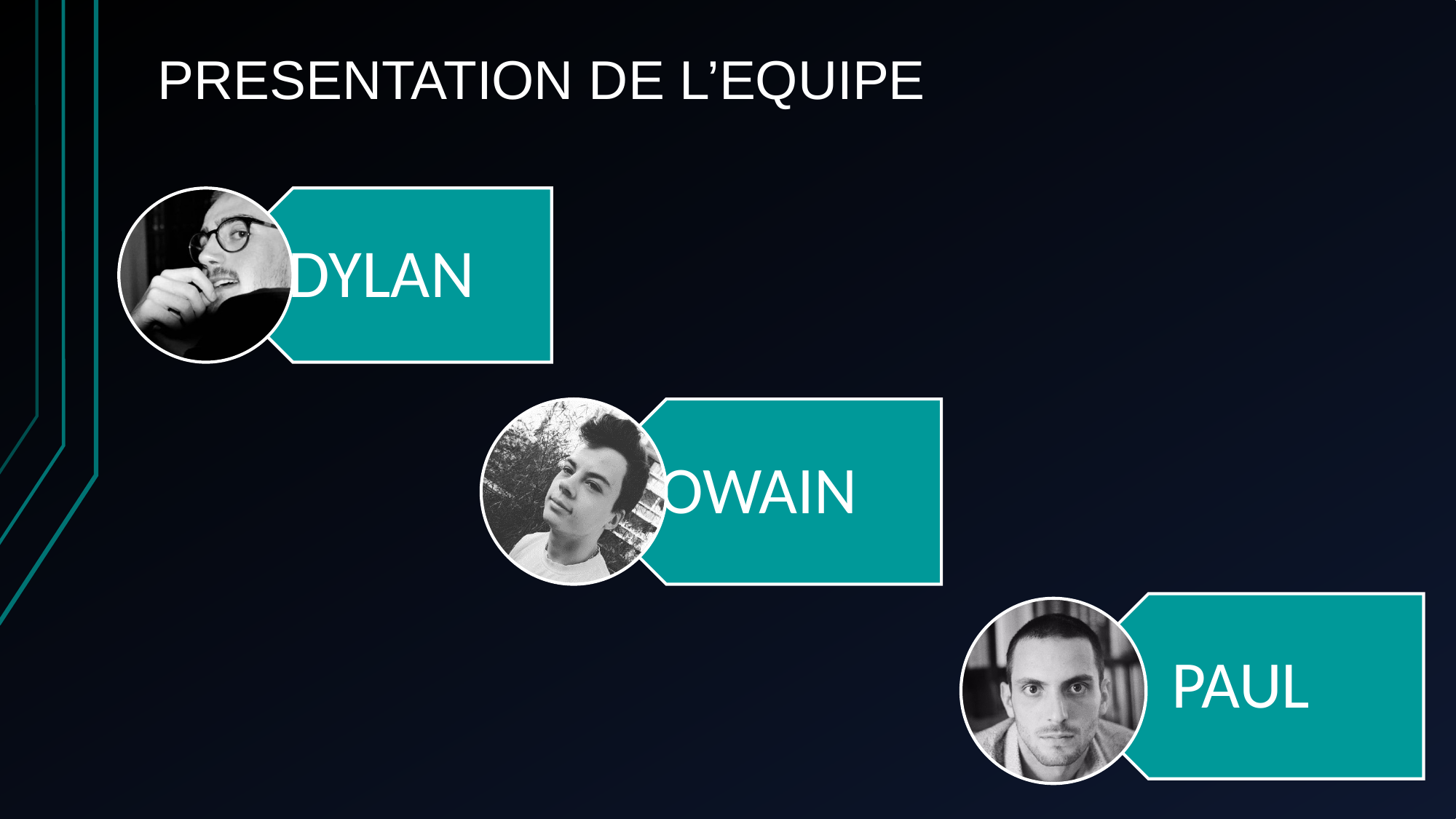

# PRESENTATION DE L’EQUIPE
DYLAN
OWAIN
PAUL